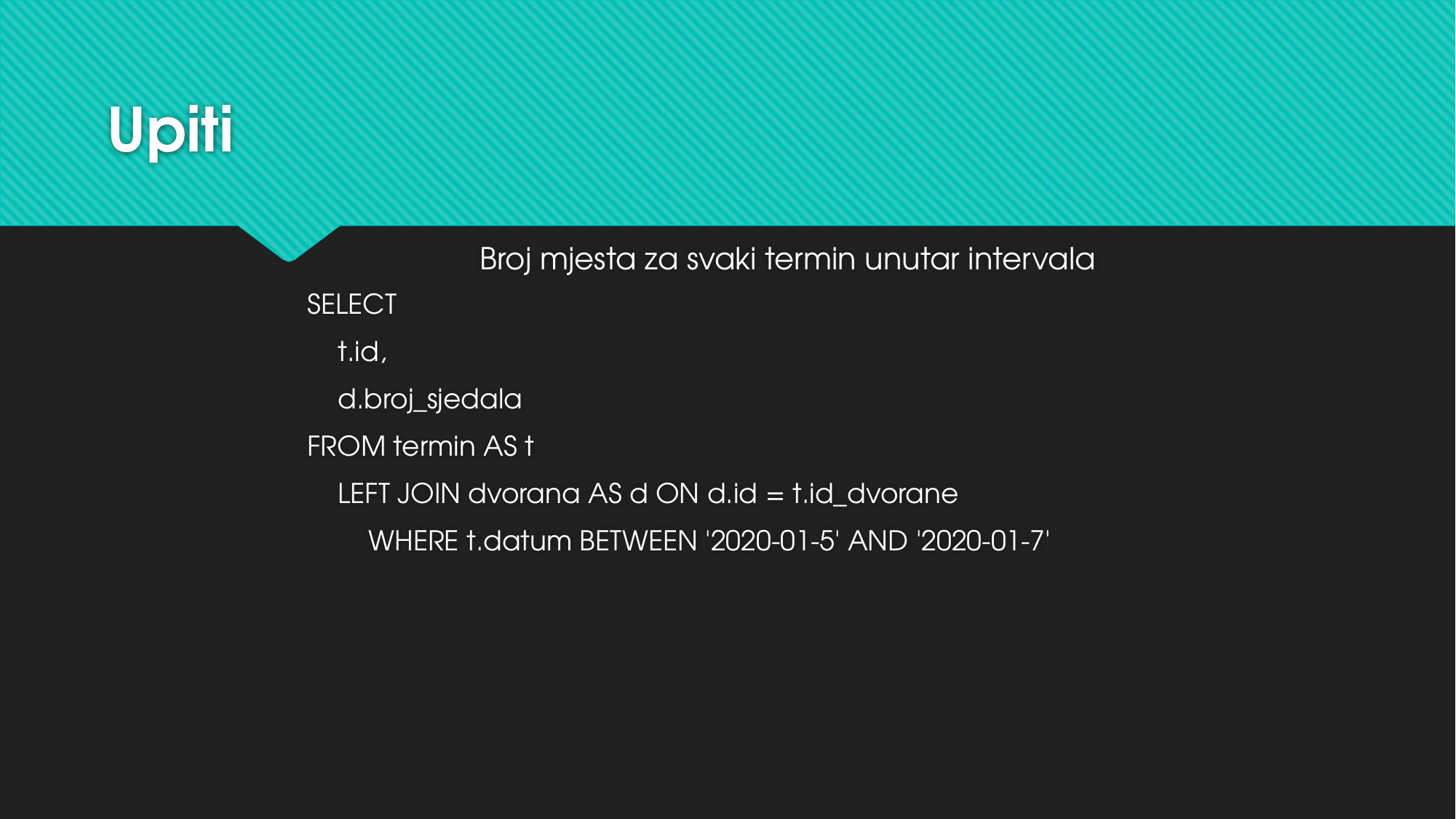

# Upiti
Broj mjesta za svaki termin unutar intervala
SELECT
    t.id,
    d.broj_sjedala
FROM termin AS t
    LEFT JOIN dvorana AS d ON d.id = t.id_dvorane
        WHERE t.datum BETWEEN '2020-01-5' AND '2020-01-7'